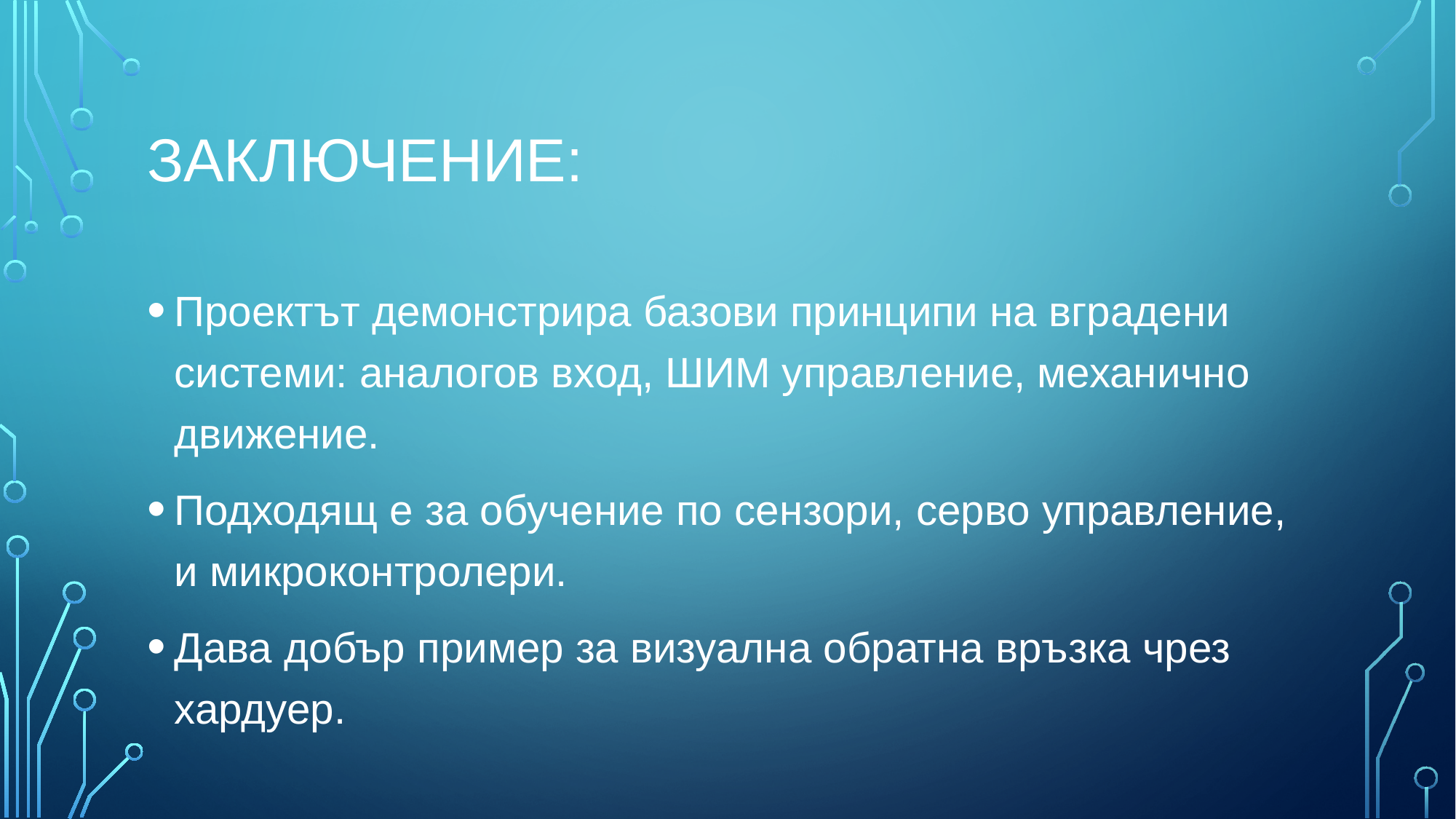

# Заключение:
Проектът демонстрира базови принципи на вградени системи: аналогов вход, ШИМ управление, механично движение.
Подходящ е за обучение по сензори, серво управление, и микроконтролери.
Дава добър пример за визуална обратна връзка чрез хардуер.